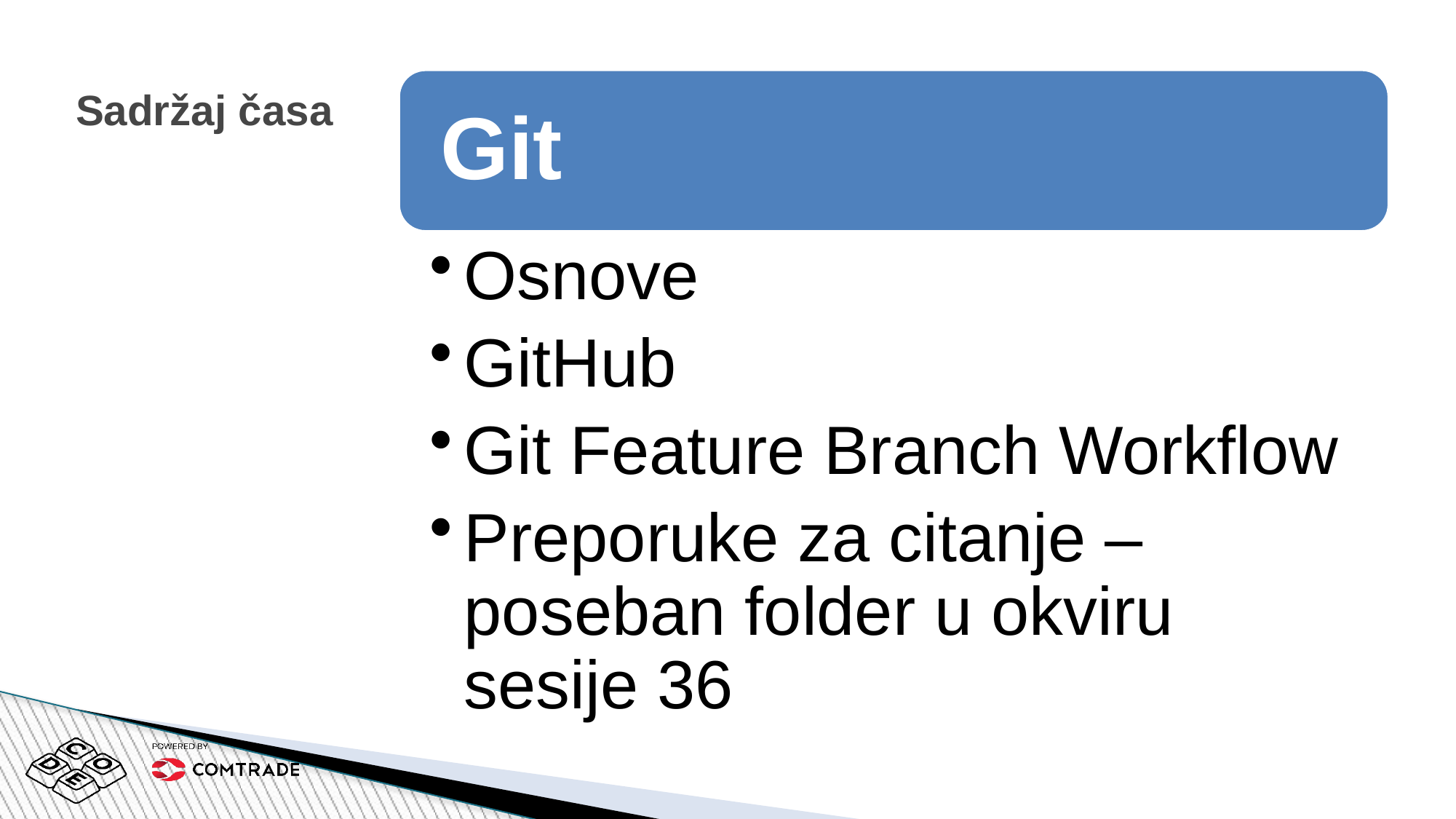

Sadržaj časa
Git
Osnove
GitHub
Git Feature Branch Workflow
Preporuke za citanje – poseban folder u okviru sesije 36